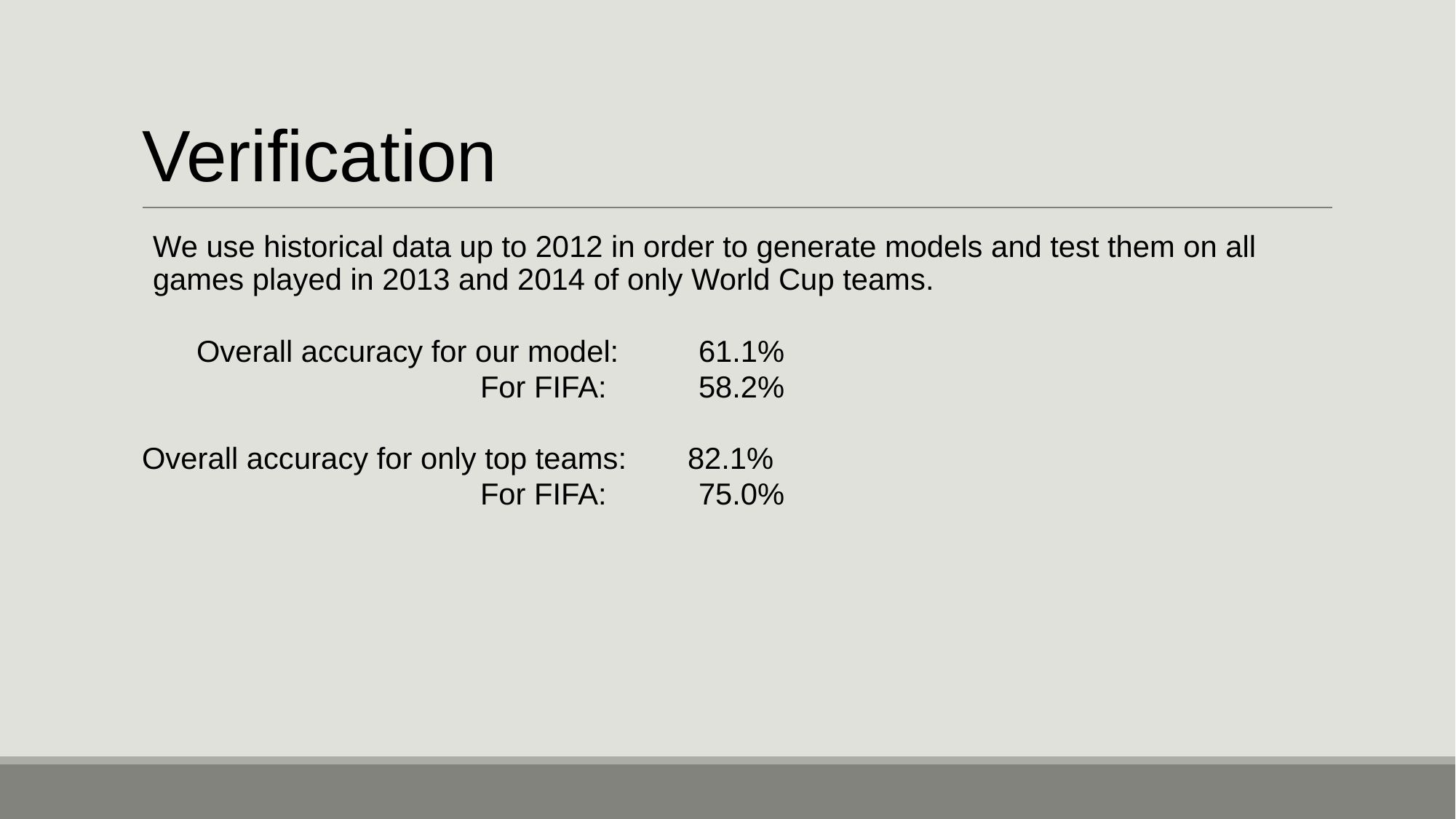

# Verification
We use historical data up to 2012 in order to generate models and test them on all games played in 2013 and 2014 of only World Cup teams.

Overall accuracy for our model:	61.1%
			For FIFA:	58.2%

Overall accuracy for only top teams:	82.1%
			For FIFA:	75.0%